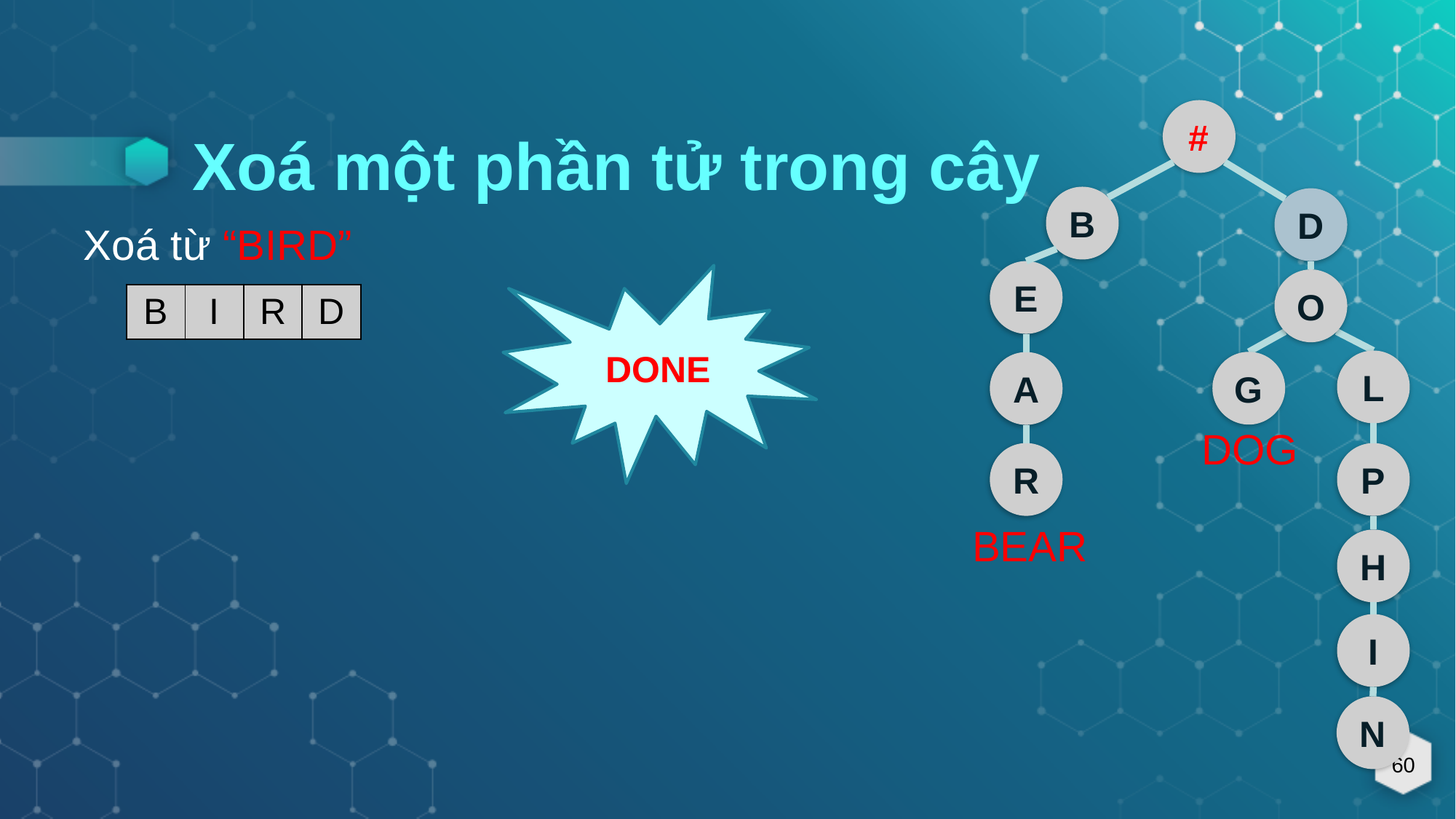

#
Xoá một phần tử trong cây
B
D
Xoá từ “BIRD”
E
DONE
O
| B | I | R | D |
| --- | --- | --- | --- |
L
G
A
DOG
R
P
BEAR
H
I
N